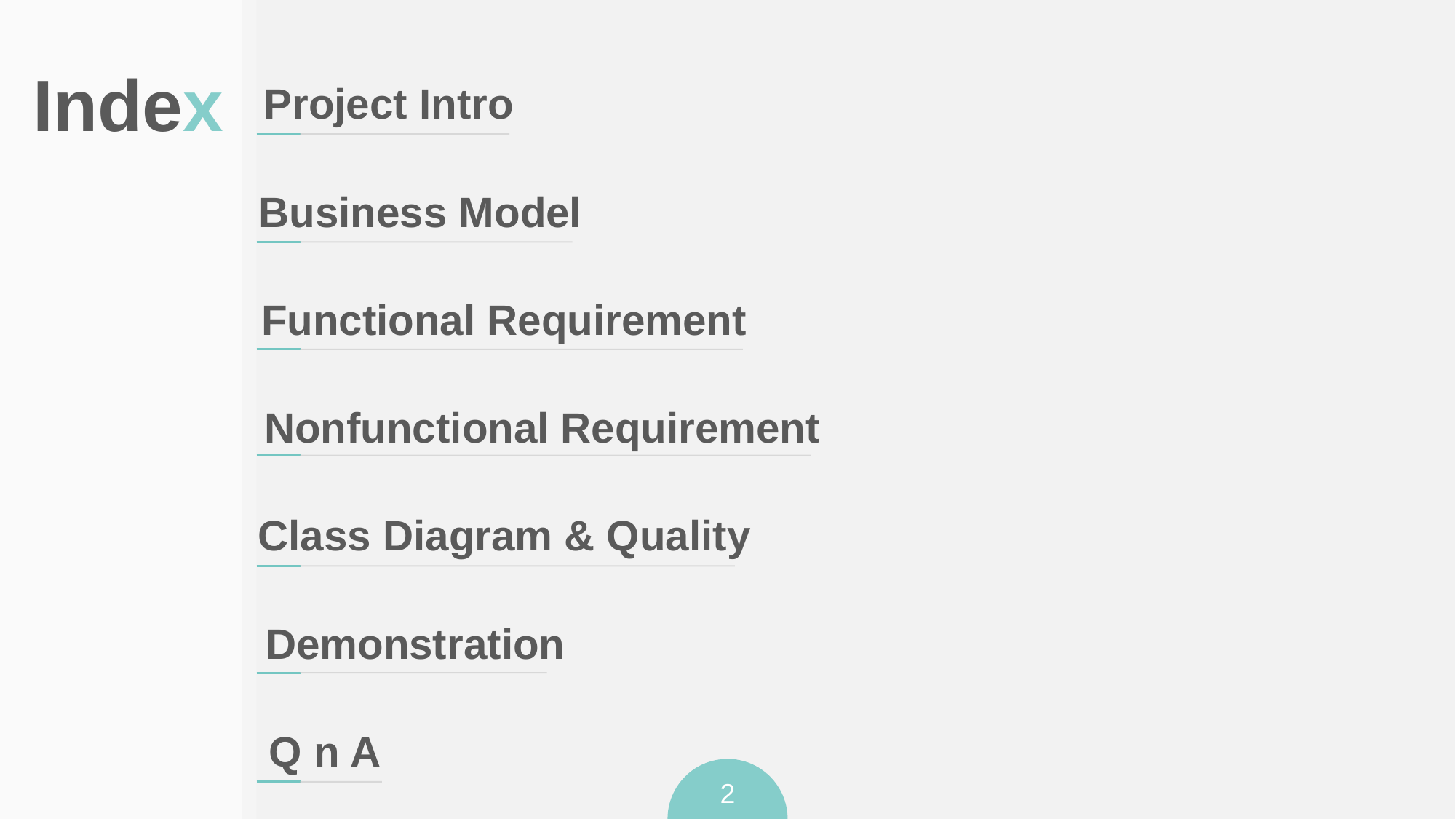

Index
Project Intro
Business Model
Functional Requirement
Nonfunctional Requirement
Class Diagram & Quality
Demonstration
Q n A
2